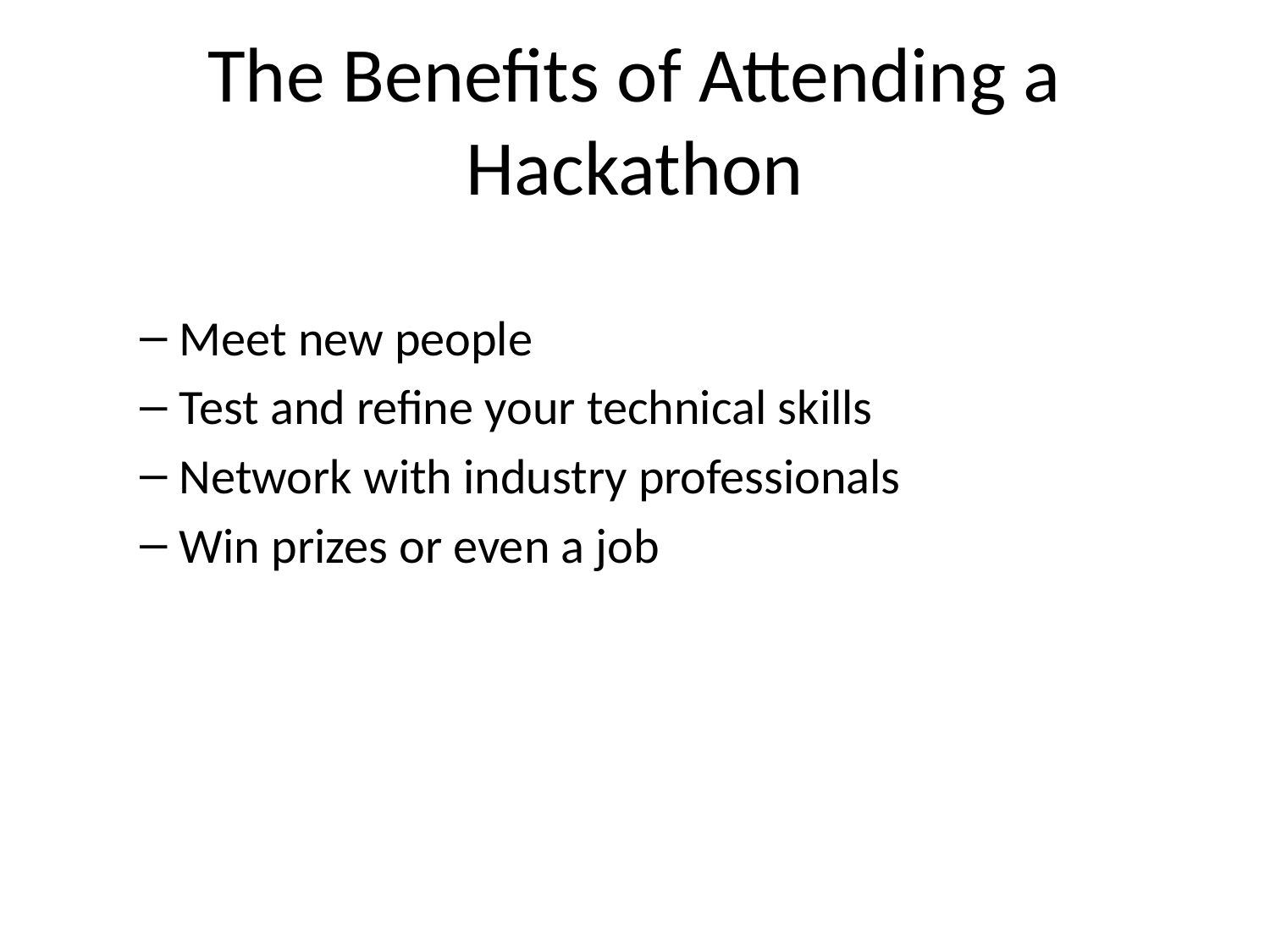

# The Benefits of Attending a Hackathon

Meet new people
Test and refine your technical skills
Network with industry professionals
Win prizes or even a job